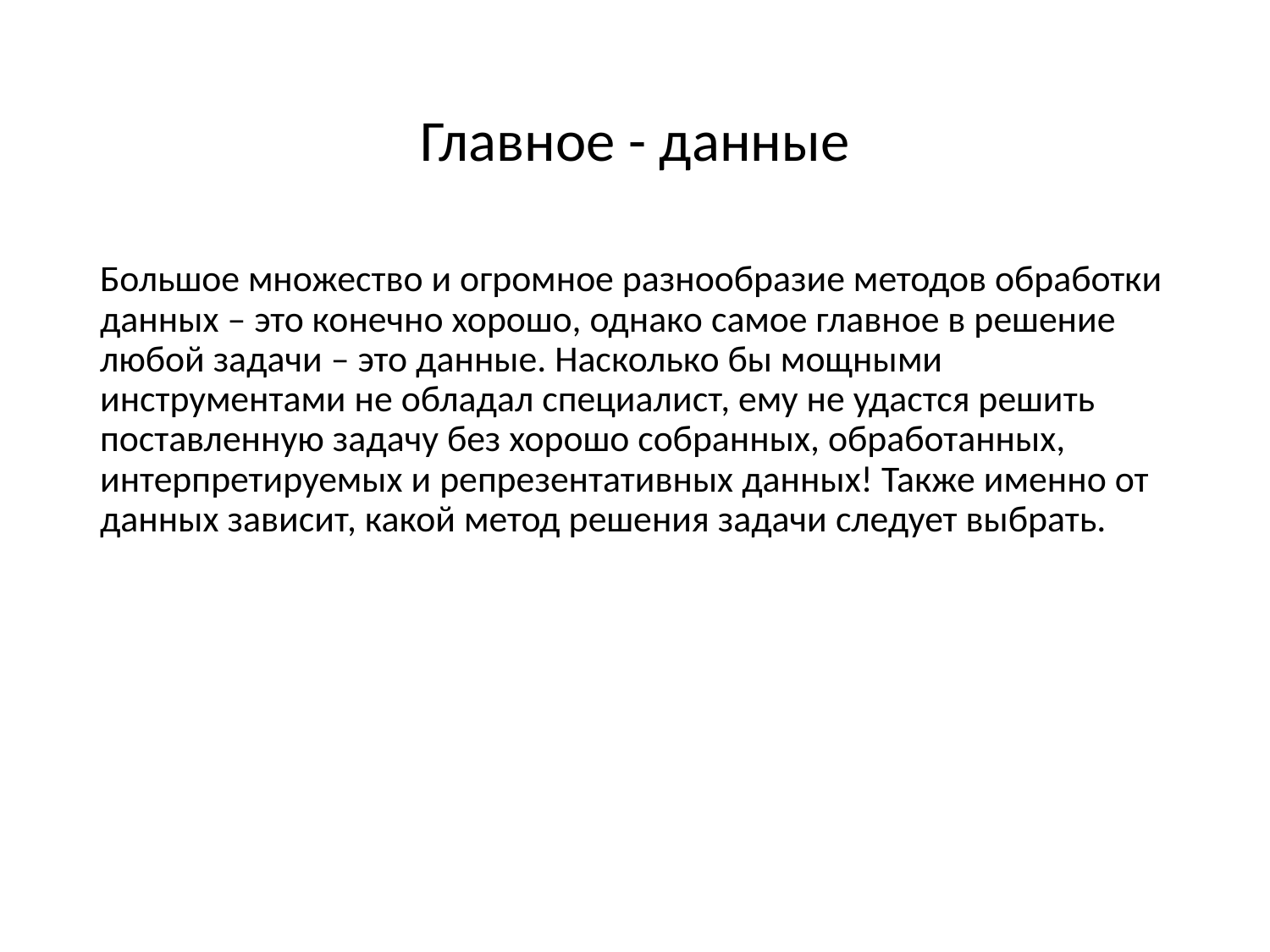

# Главное - данные
Большое множество и огромное разнообразие методов обработки данных – это конечно хорошо, однако самое главное в решение любой задачи – это данные. Насколько бы мощными инструментами не обладал специалист, ему не удастся решить поставленную задачу без хорошо собранных, обработанных, интерпретируемых и репрезентативных данных! Также именно от данных зависит, какой метод решения задачи следует выбрать.